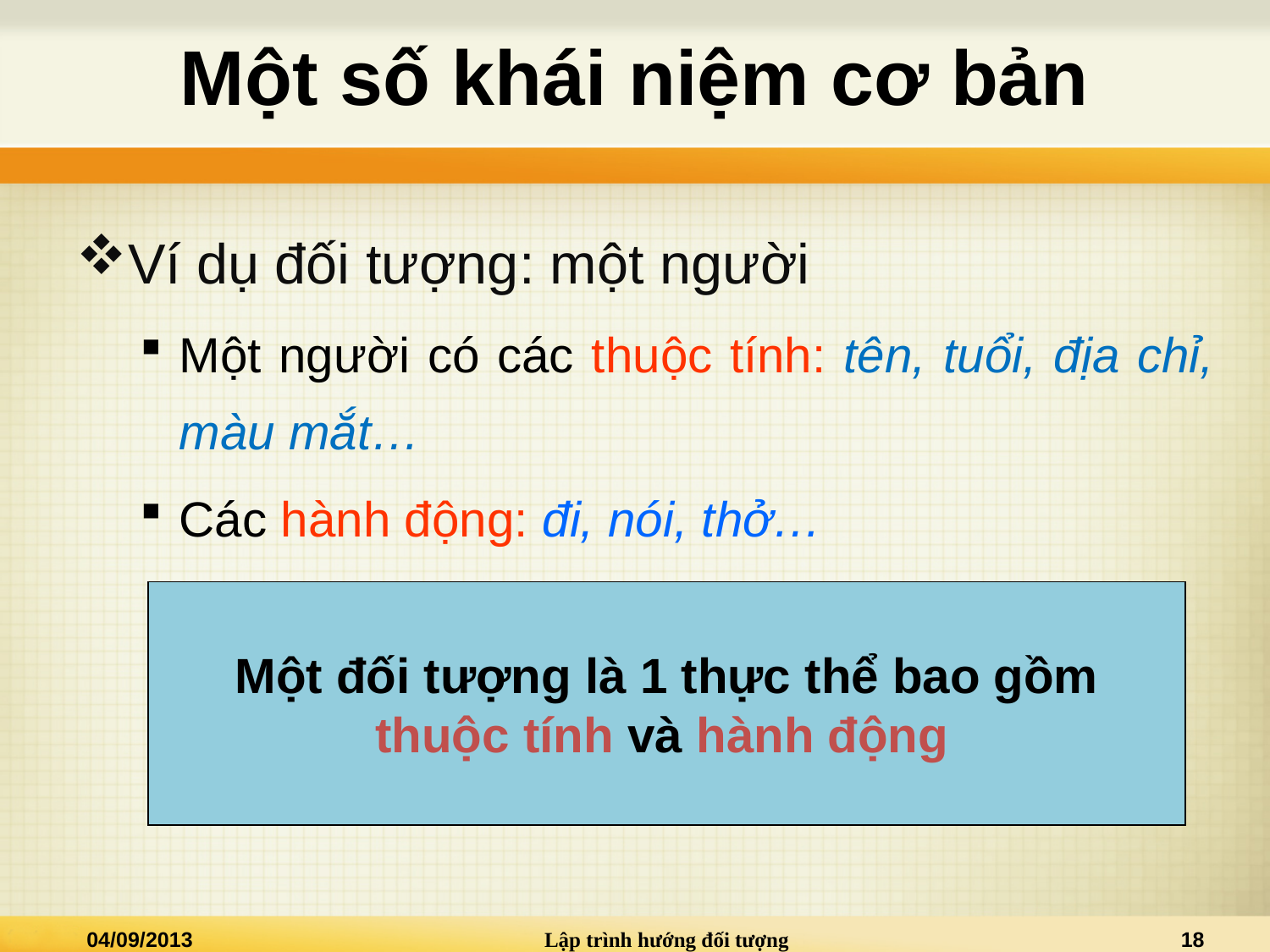

# Một số khái niệm cơ bản
Ví dụ đối tượng: một người
Một người có các thuộc tính: tên, tuổi, địa chỉ, màu mắt…
Các hành động: đi, nói, thở…
Một đối tượng là 1 thực thể bao gồm
thuộc tính và hành động
04/09/2013
Lập trình hướng đối tượng
18